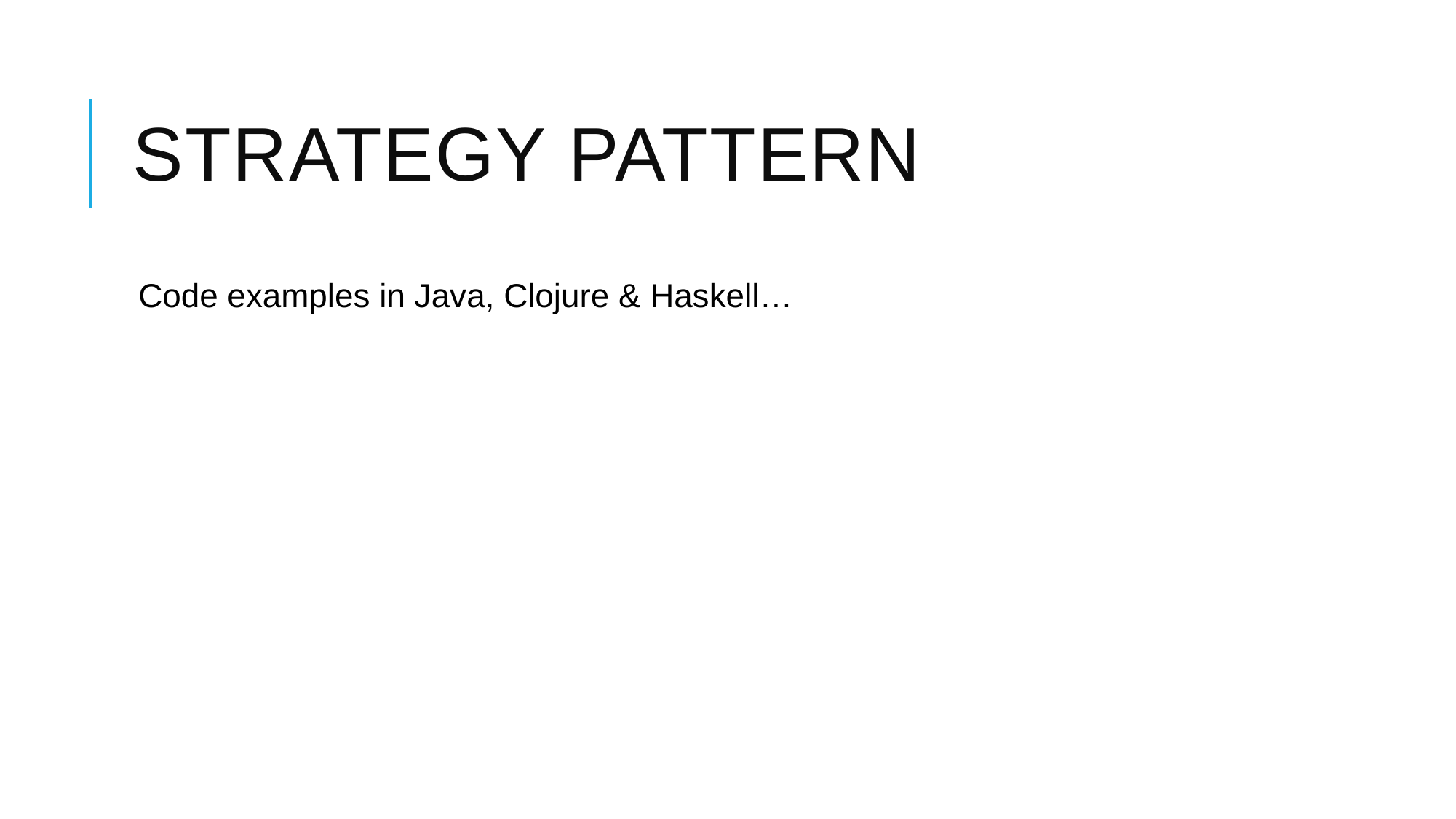

# Strategy Pattern
Code examples in Java, Clojure & Haskell…